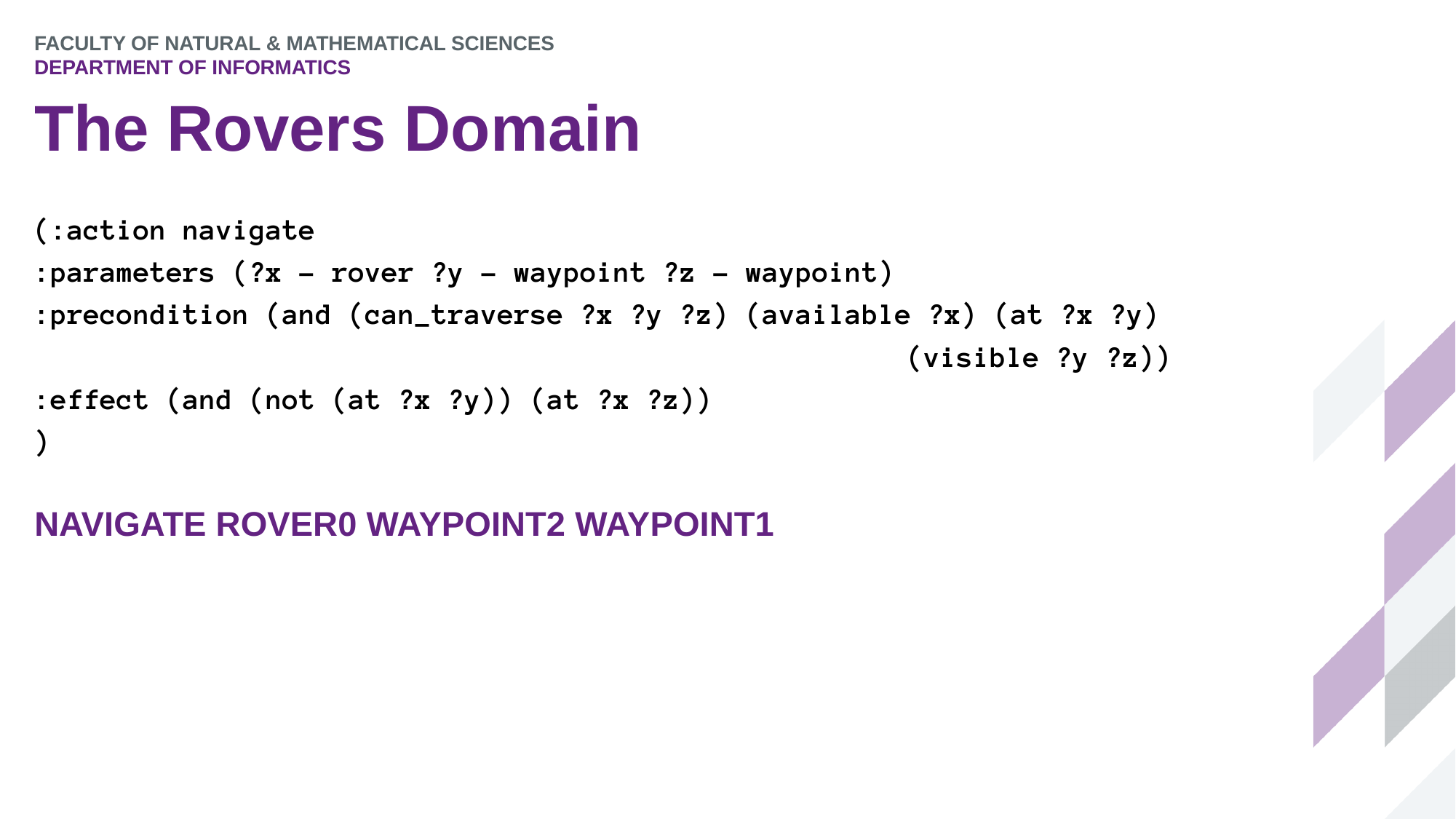

# The Rovers Domain
(:action navigate
:parameters (?x - rover ?y - waypoint ?z - waypoint)
:precondition (and (can_traverse ?x ?y ?z) (available ?x) (at ?x ?y)
								(visible ?y ?z))
:effect (and (not (at ?x ?y)) (at ?x ?z))
)

NAVIGATE ROVER0 WAYPOINT2 WAYPOINT1